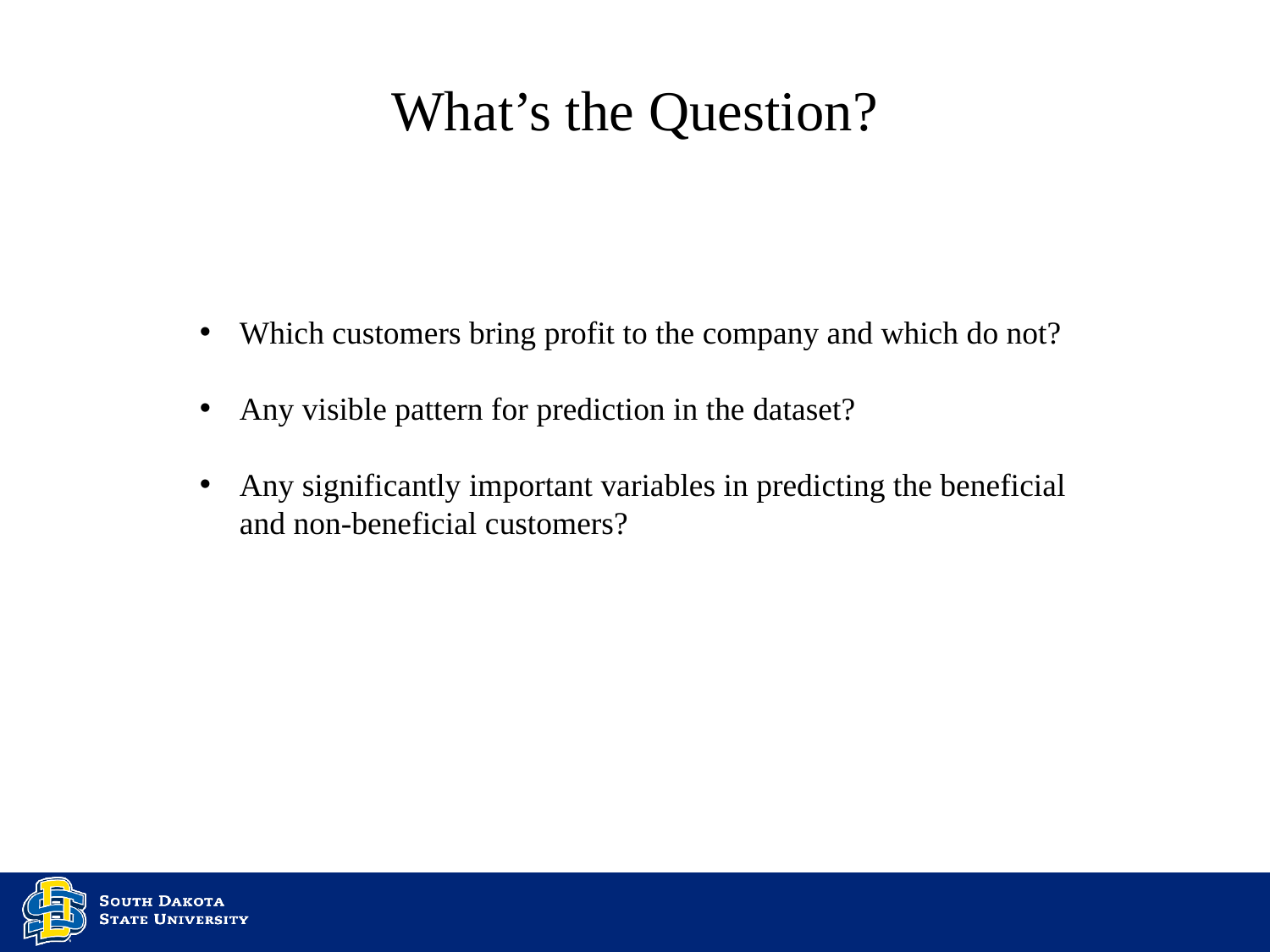

What’s the Question?
Which customers bring profit to the company and which do not?

Any visible pattern for prediction in the dataset?

Any significantly important variables in predicting the beneficial and non-beneficial customers?